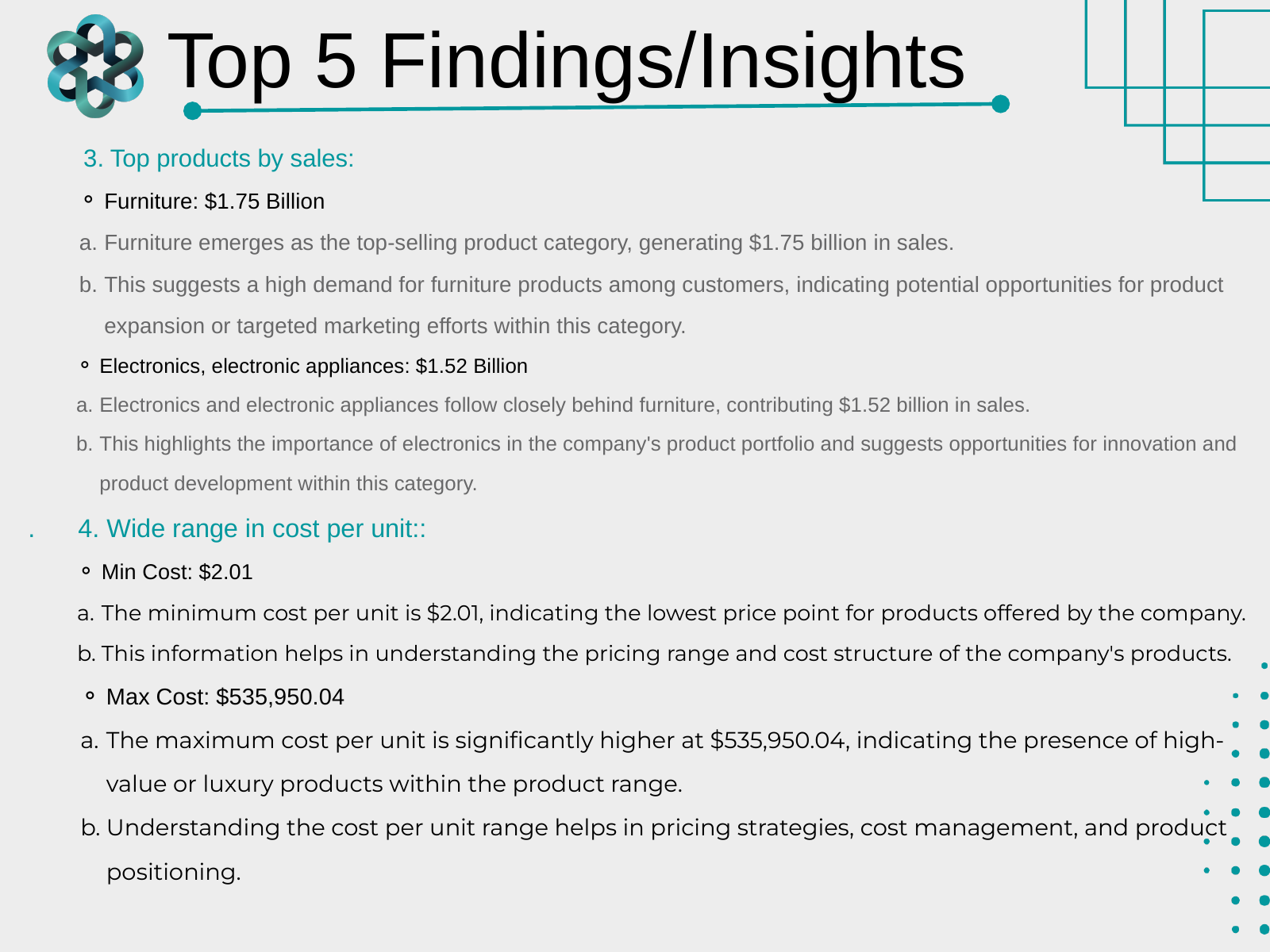

Top 5 Findings/Insights

        3. Top products by sales:
Furniture: $1.75 Billion
Furniture emerges as the top-selling product category, generating $1.75 billion in sales.
This suggests a high demand for furniture products among customers, indicating potential opportunities for product expansion or targeted marketing efforts within this category.
Electronics, electronic appliances: $1.52 Billion
Electronics and electronic appliances follow closely behind furniture, contributing $1.52 billion in sales.
This highlights the importance of electronics in the company's product portfolio and suggests opportunities for innovation and product development within this category.

.      4. Wide range in cost per unit::
Min Cost: $2.01
The minimum cost per unit is $2.01, indicating the lowest price point for products offered by the company.
This information helps in understanding the pricing range and cost structure of the company's products.
Max Cost: $535,950.04
The maximum cost per unit is significantly higher at $535,950.04, indicating the presence of high-value or luxury products within the product range.
Understanding the cost per unit range helps in pricing strategies, cost management, and product positioning.